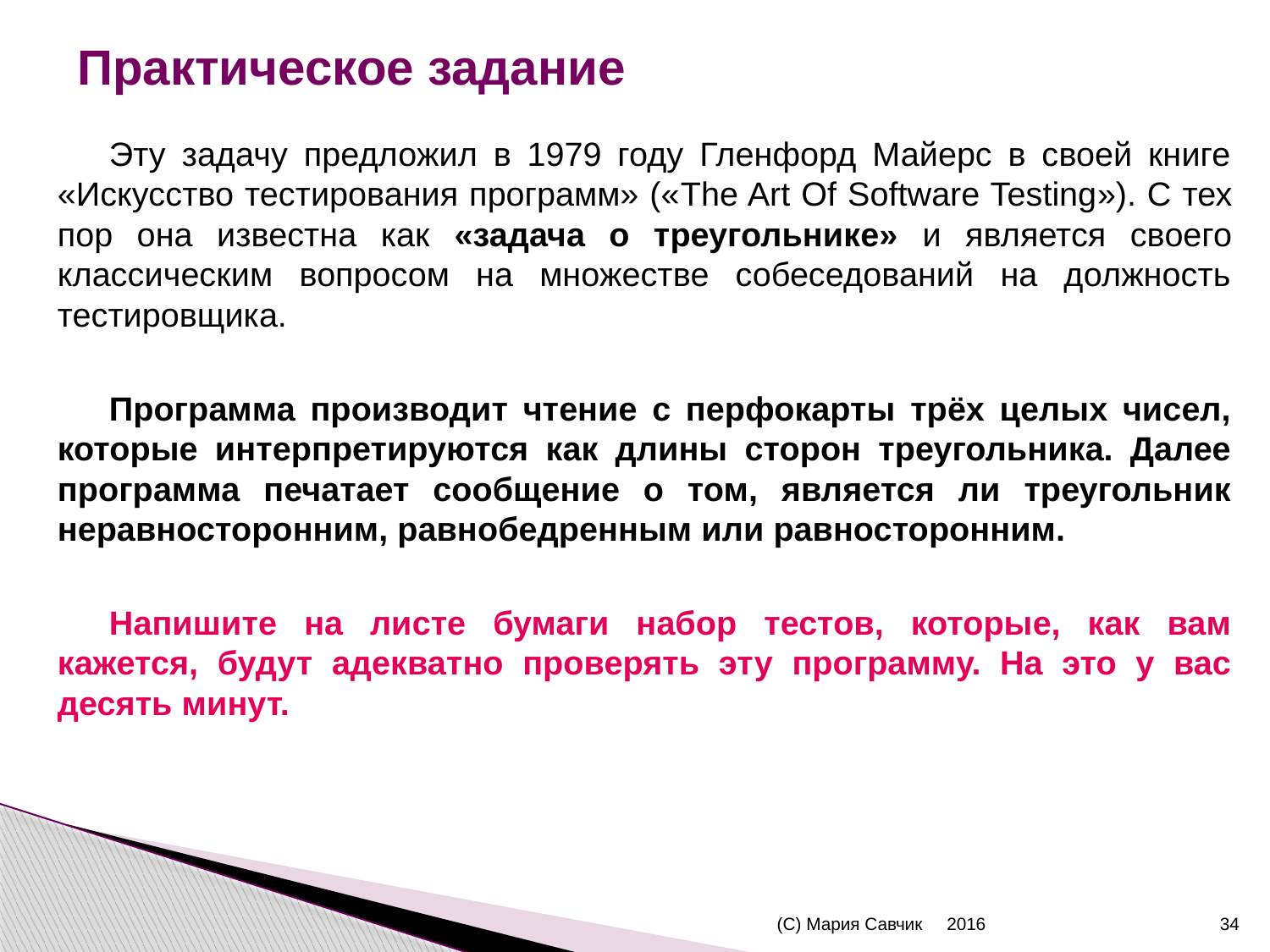

# Практическое задание
Эту задачу предложил в 1979 году Гленфорд Майерс в своей книге «Искусство тестирования программ» («The Art Of Software Testing»). С тех пор она известна как «задача о треугольнике» и является своего классическим вопросом на множестве собеседований на должность тестировщика.

Программа производит чтение с перфокарты трёх целых чисел, которые интерпретируются как длины сторон треугольника. Далее программа печатает сообщение о том, является ли треугольник неравносторонним, равнобедренным или равносторонним.

Напишите на листе бумаги набор тестов, которые, как вам кажется, будут адекватно проверять эту программу. На это у вас десять минут.

(С) Мария Савчик
2016
34